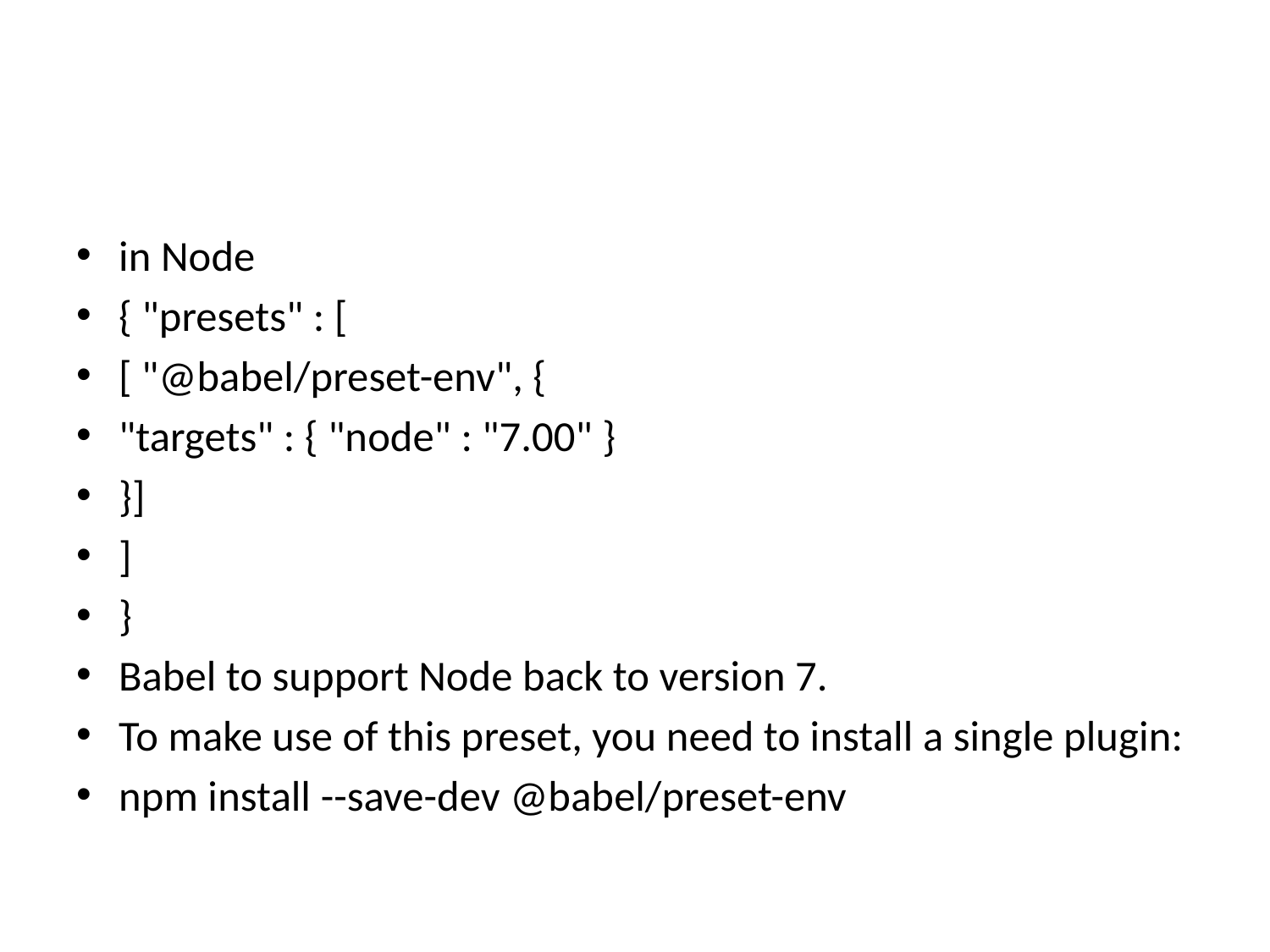

#
in Node
{ "presets" : [
[ "@babel/preset-env", {
"targets" : { "node" : "7.00" }
}]
]
}
Babel to support Node back to version 7.
To make use of this preset, you need to install a single plugin:
npm install --save-dev @babel/preset-env